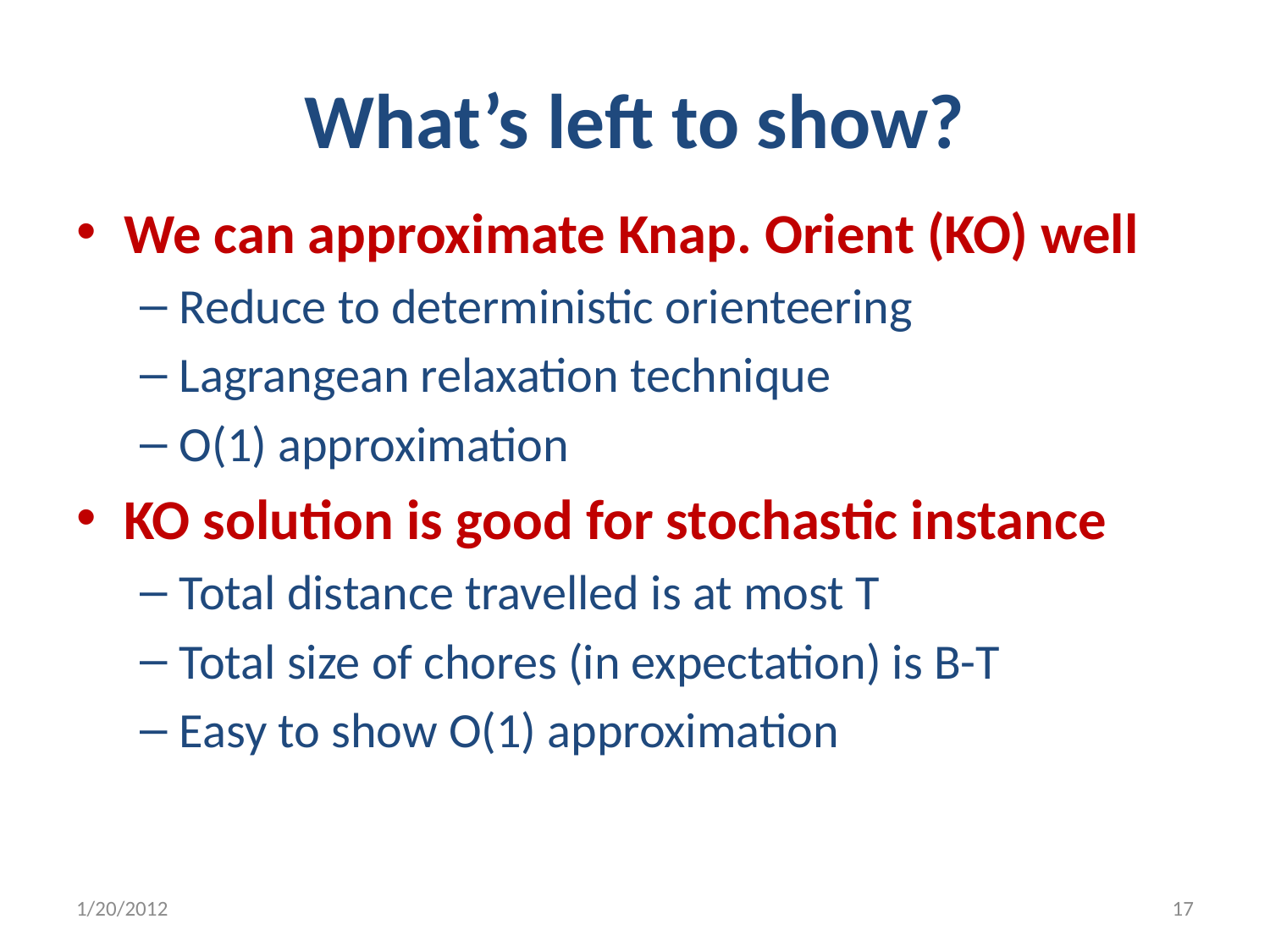

# What’s left to show?
We can approximate Knap. Orient (KO) well
Reduce to deterministic orienteering
Lagrangean relaxation technique
O(1) approximation
KO solution is good for stochastic instance
Total distance travelled is at most T
Total size of chores (in expectation) is B-T
Easy to show O(1) approximation
1/20/2012
17